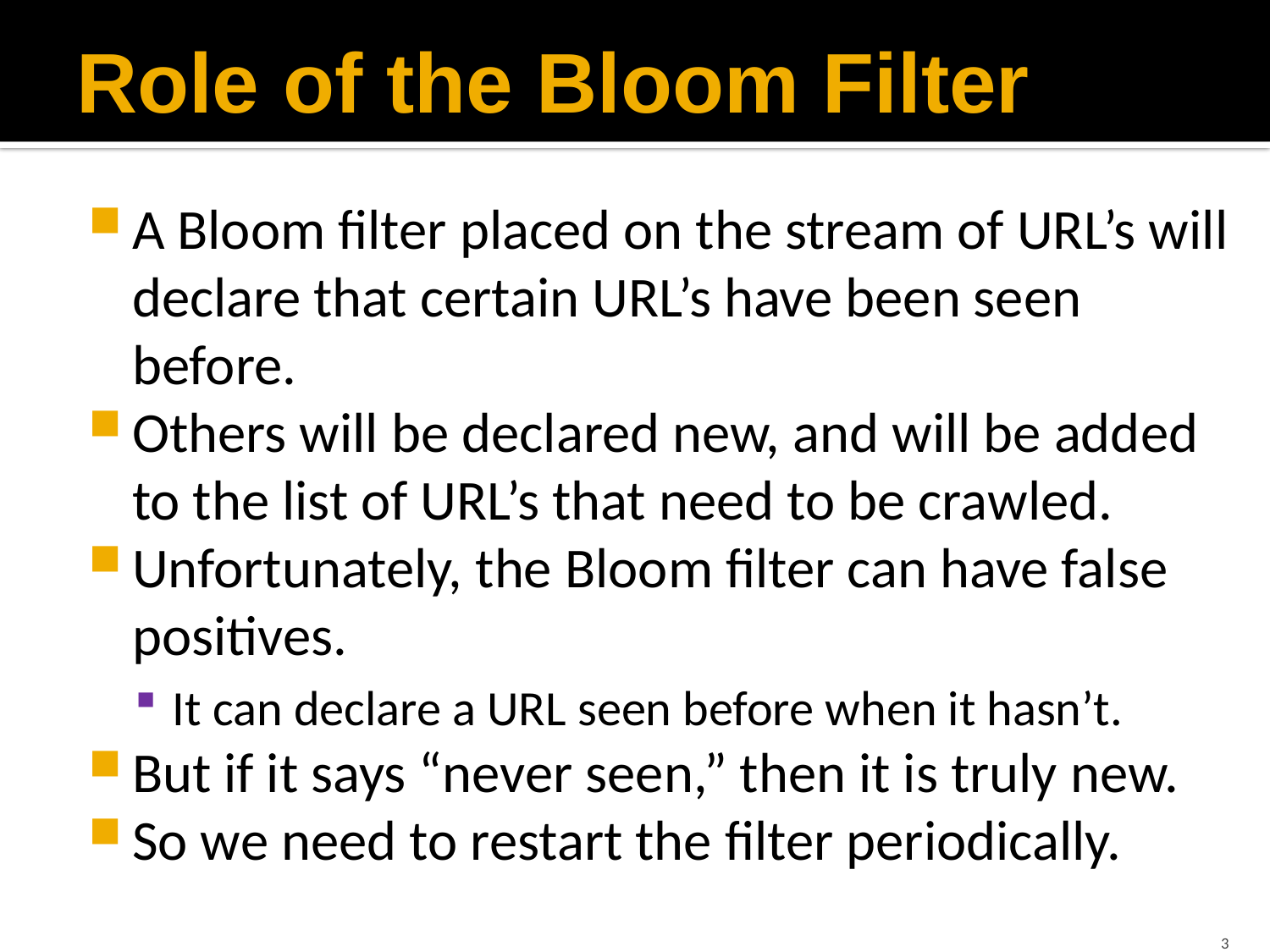

# Role of the Bloom Filter
A Bloom filter placed on the stream of URL’s will declare that certain URL’s have been seen before.
Others will be declared new, and will be added to the list of URL’s that need to be crawled.
Unfortunately, the Bloom filter can have false positives.
It can declare a URL seen before when it hasn’t.
But if it says “never seen,” then it is truly new.
So we need to restart the filter periodically.

3